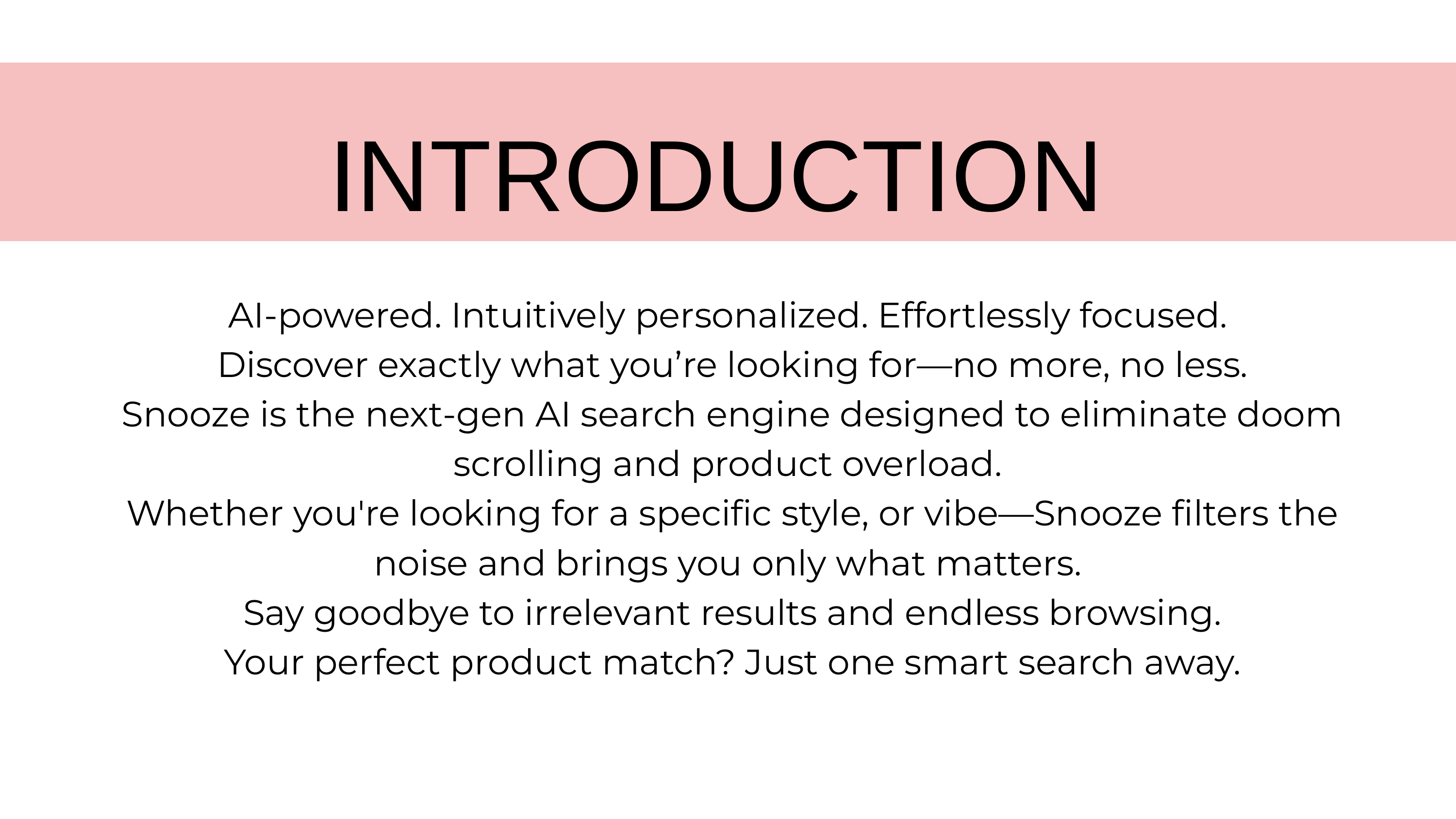

INTRODUCTION
AI-powered. Intuitively personalized. Effortlessly focused.
 Discover exactly what you’re looking for—no more, no less.
 Snooze is the next-gen AI search engine designed to eliminate doom scrolling and product overload.
 Whether you're looking for a specific style, or vibe—Snooze filters the noise and brings you only what matters.
 Say goodbye to irrelevant results and endless browsing.
 Your perfect product match? Just one smart search away.